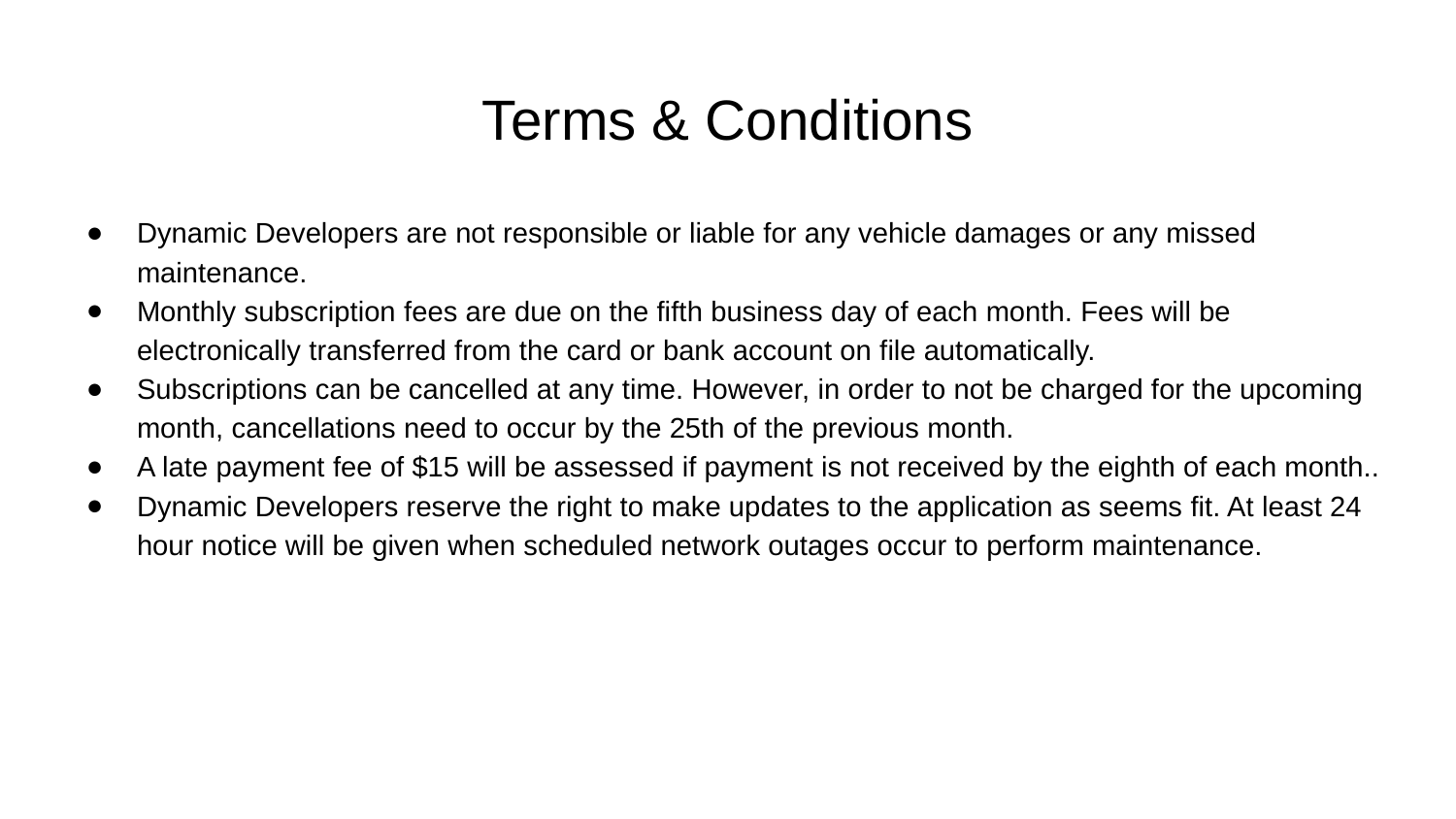

# Terms & Conditions
Dynamic Developers are not responsible or liable for any vehicle damages or any missed maintenance.
Monthly subscription fees are due on the fifth business day of each month. Fees will be electronically transferred from the card or bank account on file automatically.
Subscriptions can be cancelled at any time. However, in order to not be charged for the upcoming month, cancellations need to occur by the 25th of the previous month.
A late payment fee of $15 will be assessed if payment is not received by the eighth of each month..
Dynamic Developers reserve the right to make updates to the application as seems fit. At least 24 hour notice will be given when scheduled network outages occur to perform maintenance.